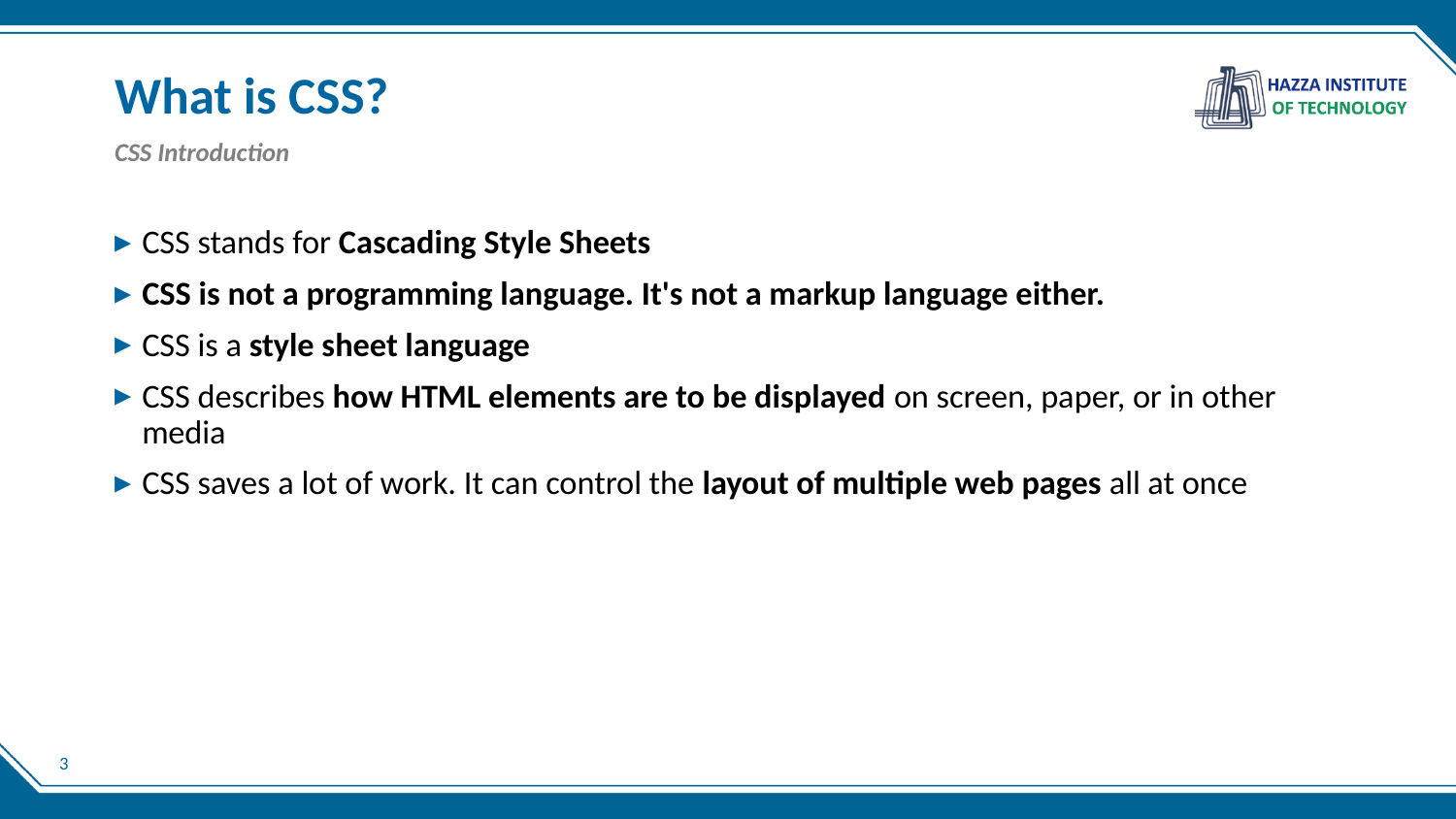

# What is CSS?
CSS Introduction

CSS stands for Cascading Style Sheets
CSS is not a programming language. It's not a markup language either.
CSS is a style sheet language
CSS describes how HTML elements are to be displayed on screen, paper, or in other media
CSS saves a lot of work. It can control the layout of multiple web pages all at once
3